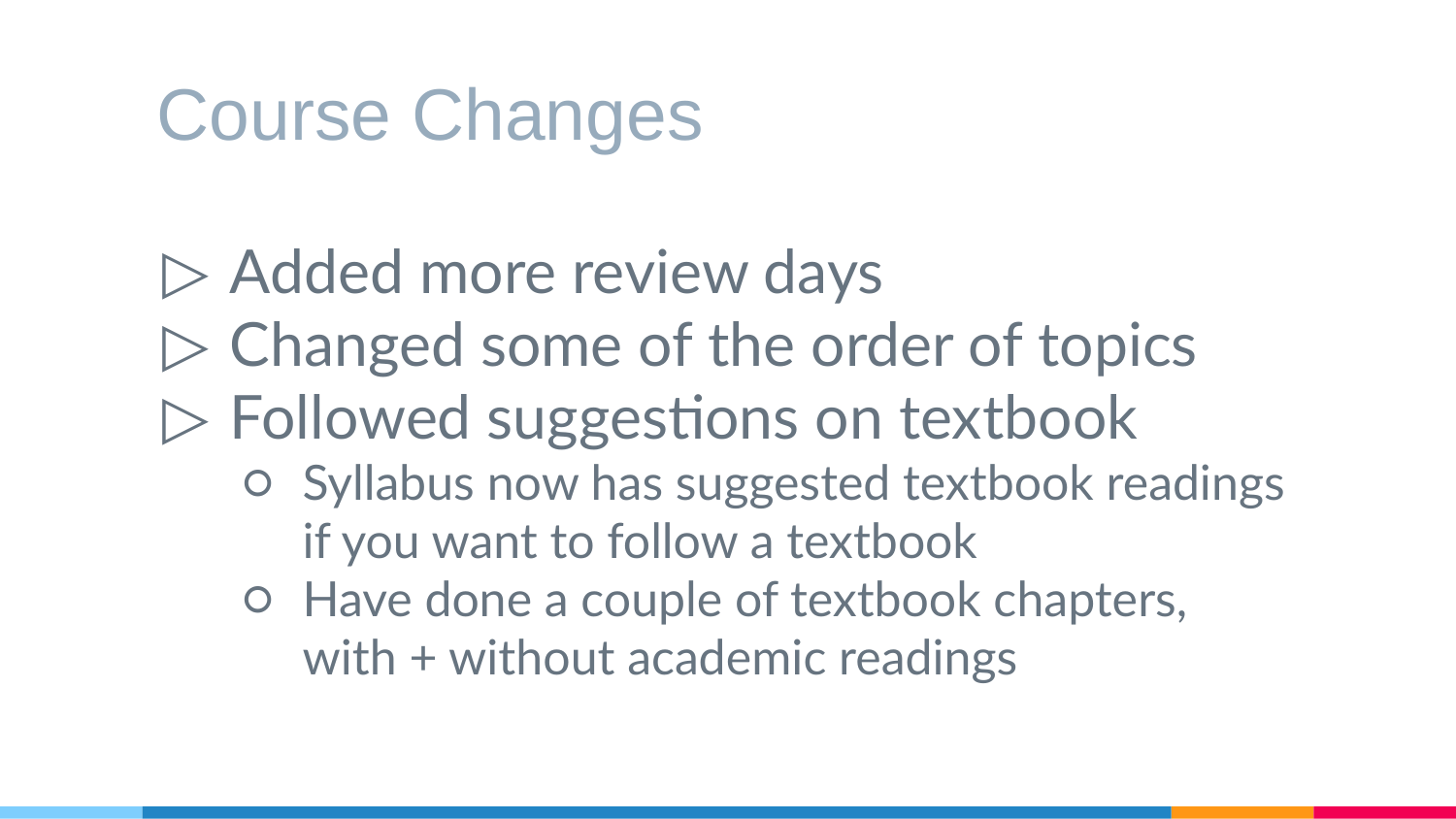

# Course Changes
Added more review days
Changed some of the order of topics
Followed suggestions on textbook
Syllabus now has suggested textbook readings if you want to follow a textbook
Have done a couple of textbook chapters, with + without academic readings